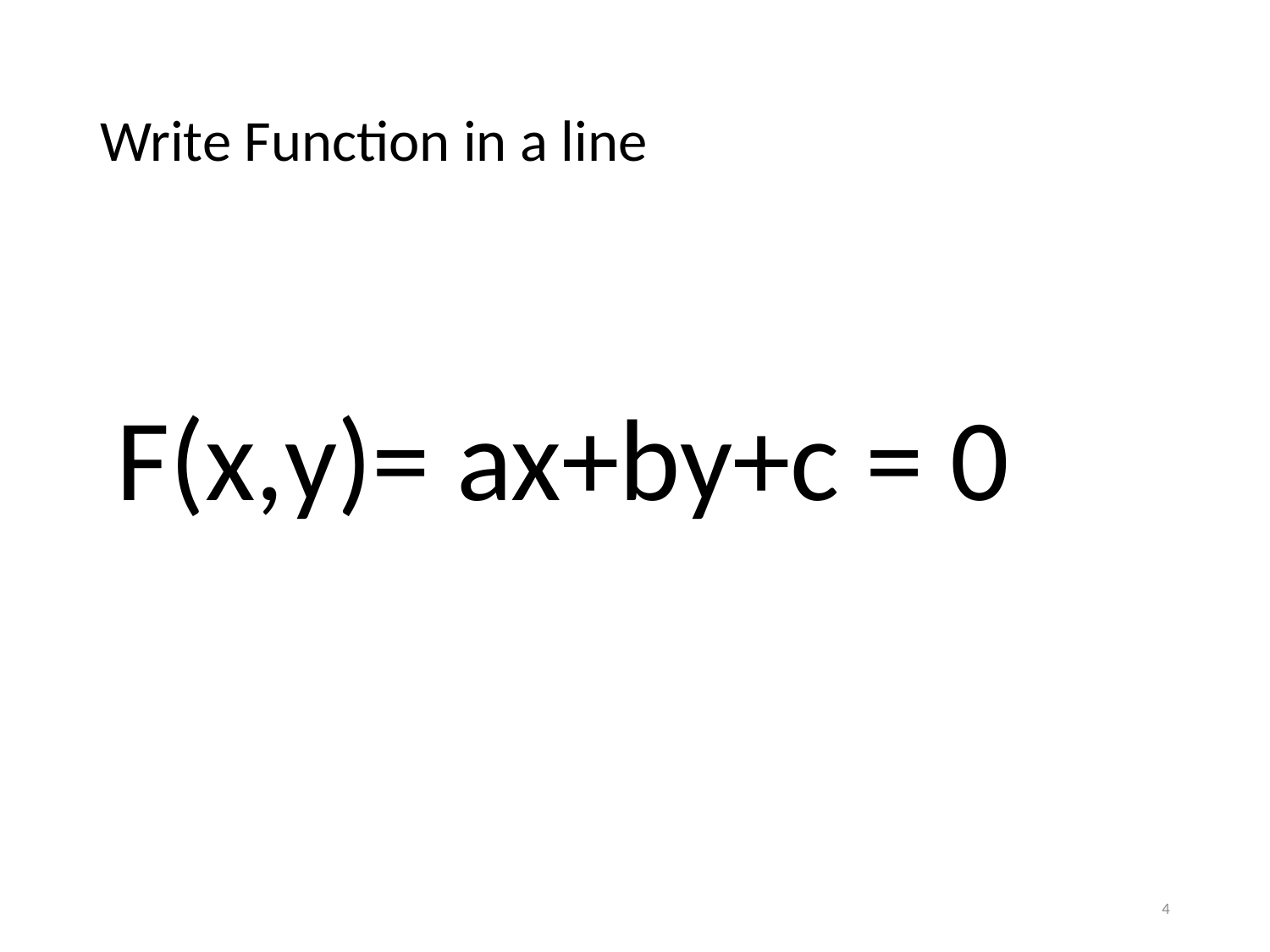

# Write Function in a line

F(x,y)= ax+by+c = 0
4